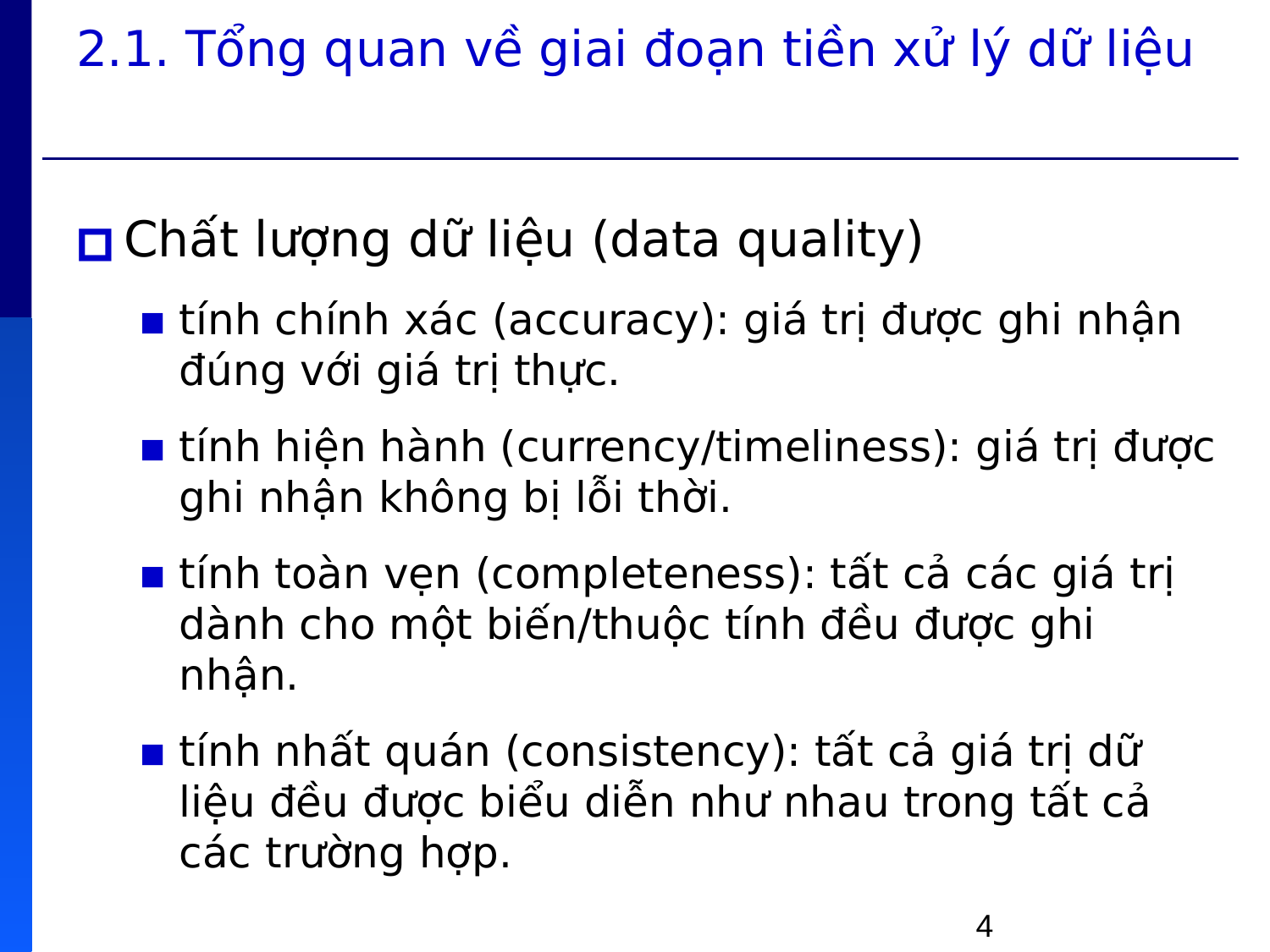

2.1. Tổng quan về giai đoạn tiền xử lý dữ liệu
Chất lượng dữ liệu (data quality)
tính chính xác (accuracy): giá trị được ghi nhận đúng với giá trị thực.
tính hiện hành (currency/timeliness): giá trị được ghi nhận không bị lỗi thời.
tính toàn vẹn (completeness): tất cả các giá trị dành cho một biến/thuộc tính đều được ghi nhận.
tính nhất quán (consistency): tất cả giá trị dữ liệu đều được biểu diễn như nhau trong tất cả các trường hợp.
4